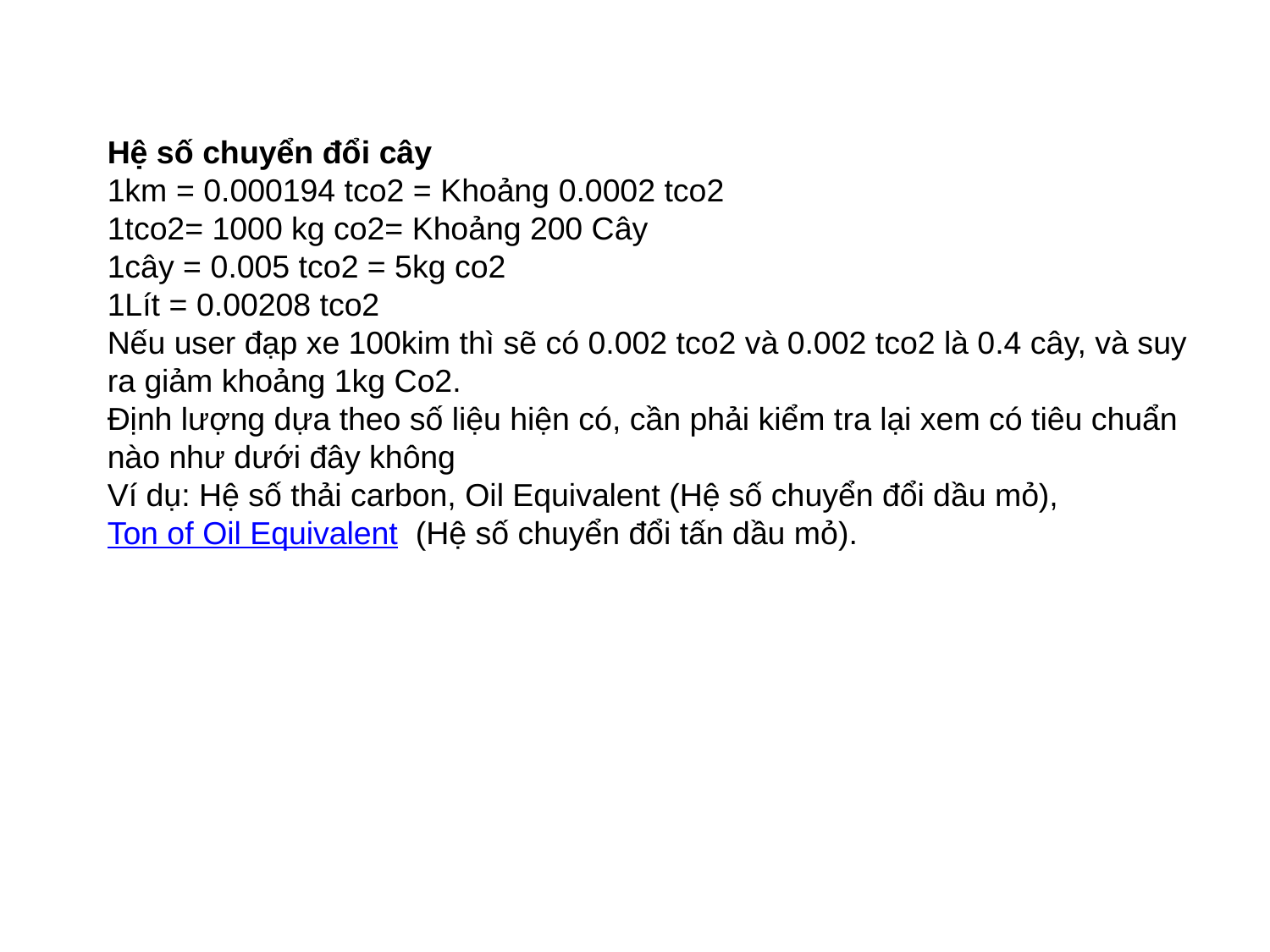

Hệ số chuyển đổi cây
1km = 0.000194 tco2 = Khoảng 0.0002 tco2
1tco2= 1000 kg co2= Khoảng 200 Cây
1cây = 0.005 tco2 = 5kg co2
1Lít = 0.00208 tco2
Nếu user đạp xe 100kim thì sẽ có 0.002 tco2 và 0.002 tco2 là 0.4 cây, và suy ra giảm khoảng 1kg Co2.
Định lượng dựa theo số liệu hiện có, cần phải kiểm tra lại xem có tiêu chuẩn nào như dưới đây không
Ví dụ: Hệ số thải carbon, Oil Equivalent (Hệ số chuyển đổi dầu mỏ), Ton of Oil Equivalent  (Hệ số chuyển đổi tấn dầu mỏ).